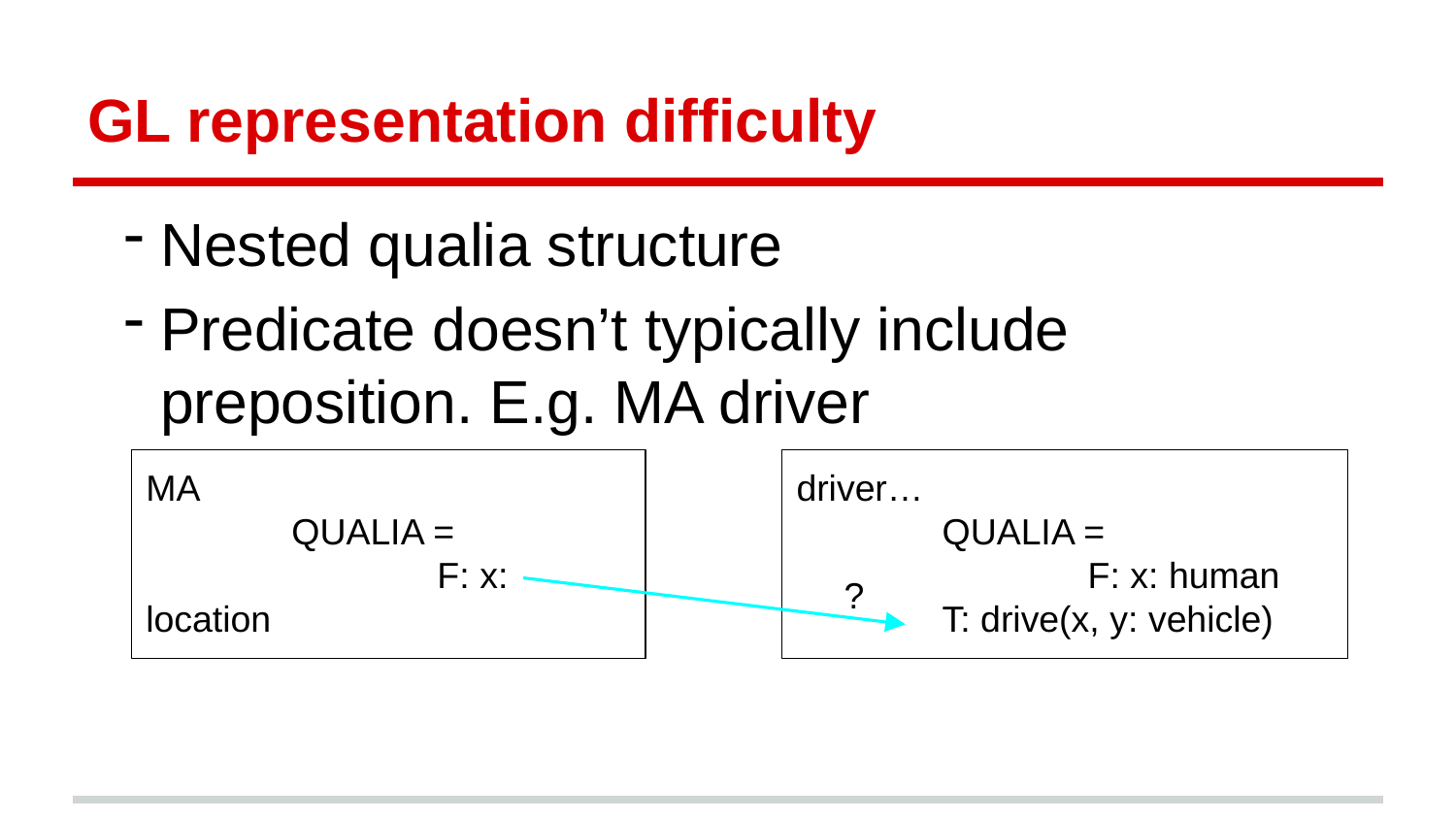

# GL representation difficulty
Nested qualia structure
Predicate doesn’t typically include preposition. E.g. MA driver
MA
	QUALIA =
		F: x: location
driver…
	QUALIA =
		F: x: human
T: drive(x, y: vehicle)

?